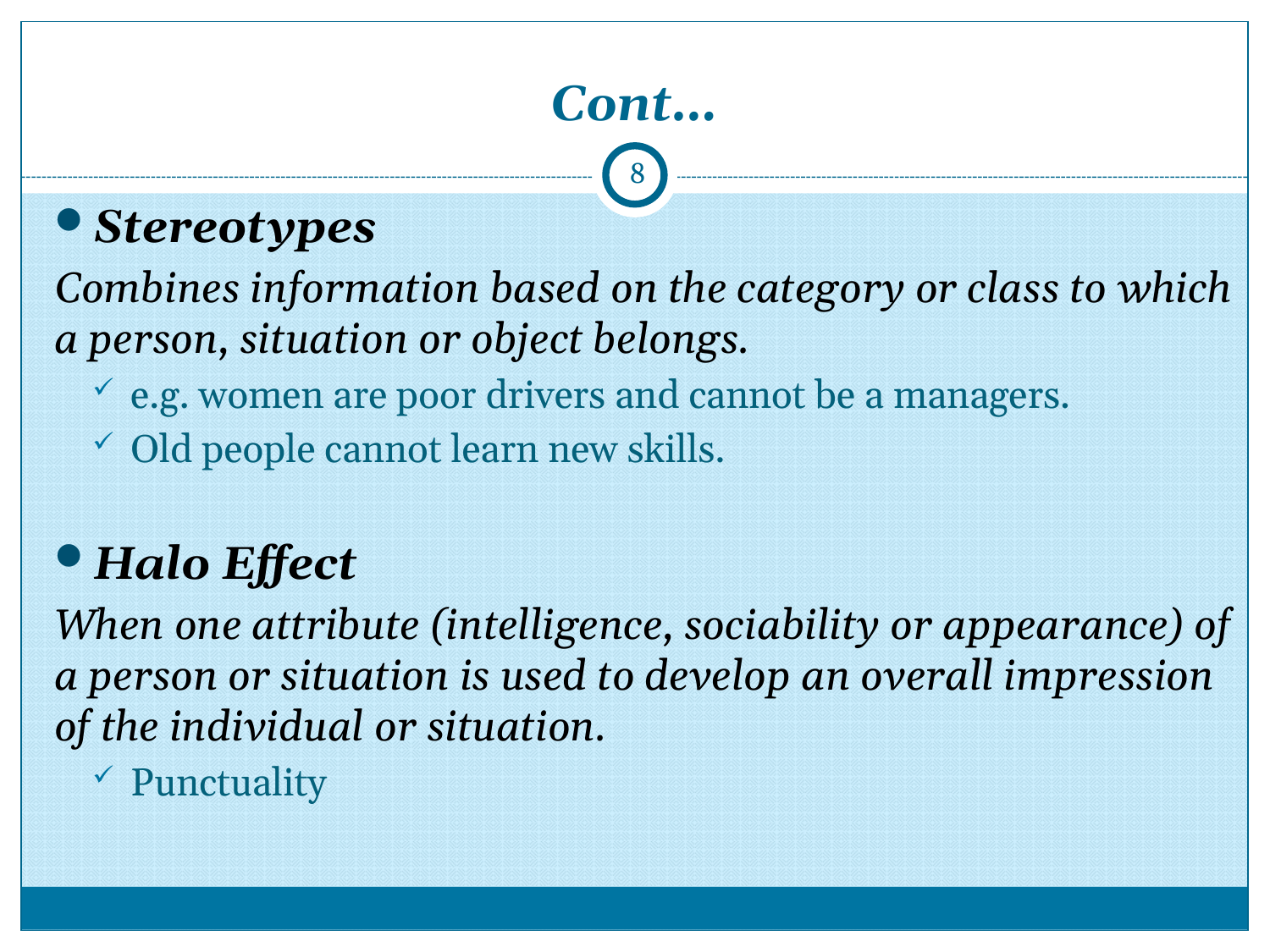

# Cont…
8
Stereotypes
Combines information based on the category or class to which a person, situation or object belongs.
e.g. women are poor drivers and cannot be a managers.
Old people cannot learn new skills.

Halo Effect
When one attribute (intelligence, sociability or appearance) of a person or situation is used to develop an overall impression of the individual or situation.
Punctuality